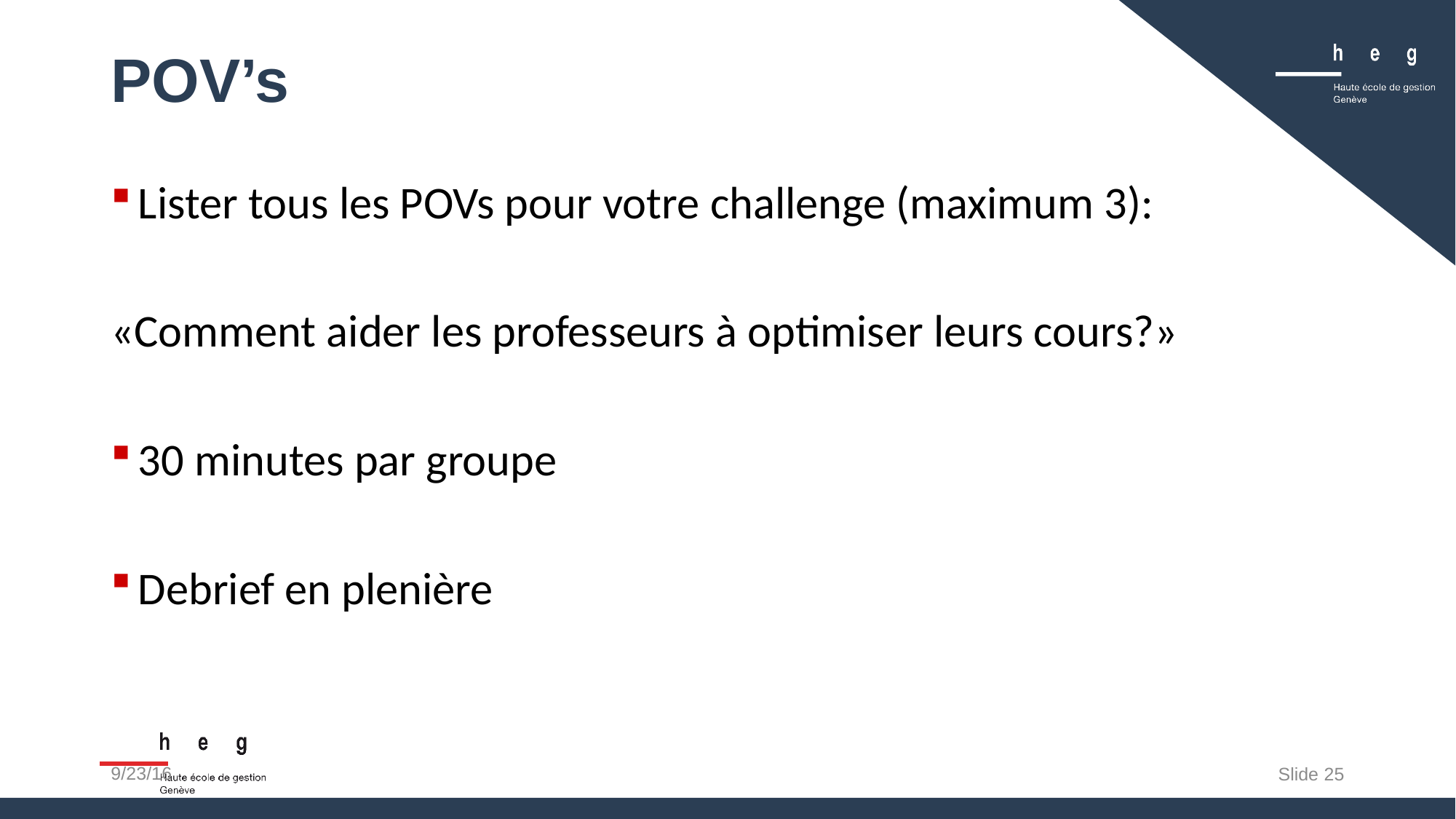

# POV’s
Lister tous les POVs pour votre challenge (maximum 3):

«Comment aider les professeurs à optimiser leurs cours?»

30 minutes par groupe

Debrief en plenière

9/23/16
Slide 25